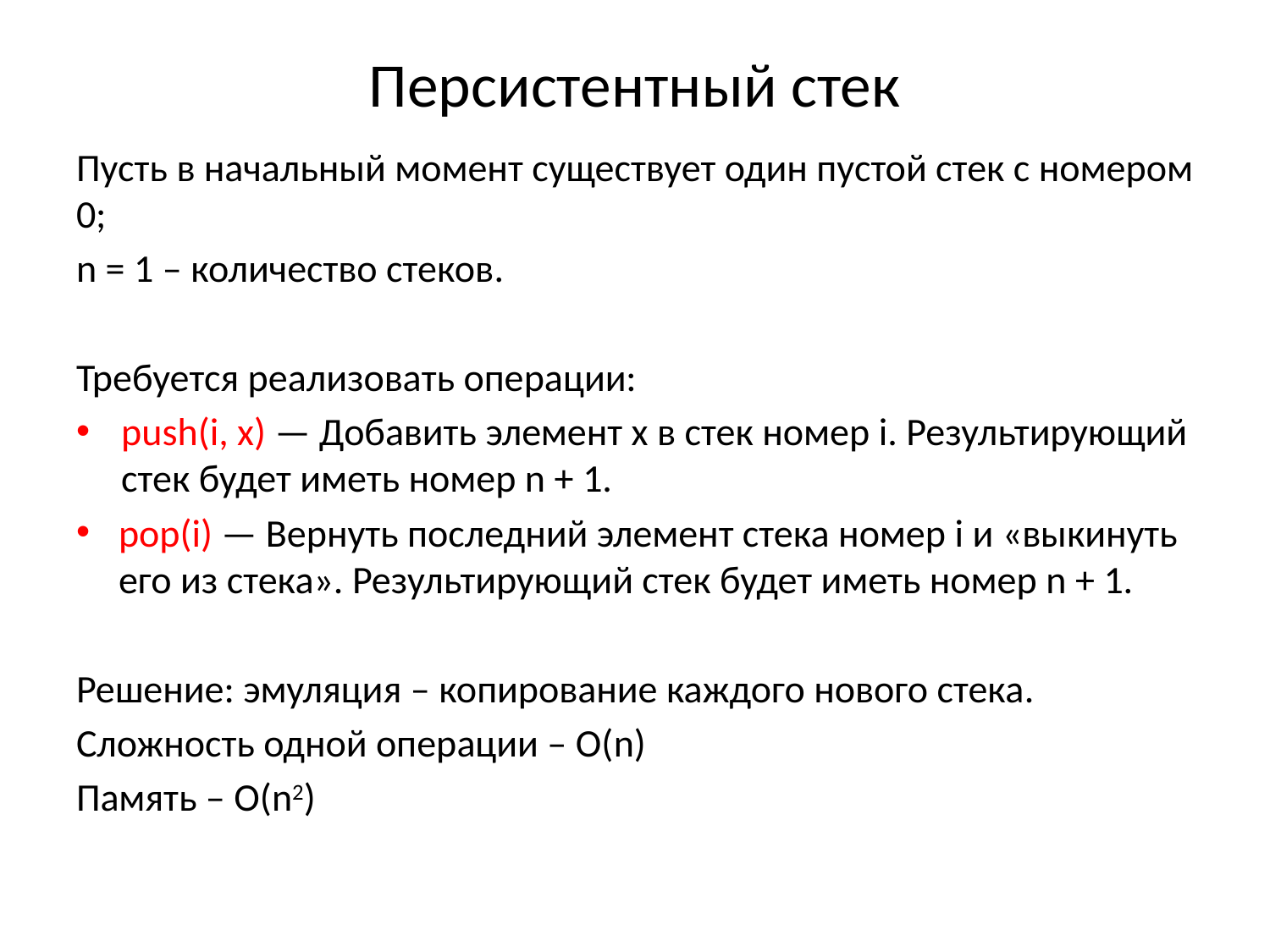

# Персистентный стек
Пусть в начальный момент существует один пустой стек с номером 0;
n = 1 – количество стеков.

Требуется реализовать операции:
push(i, x) — Добавить элемент x в стек номер i. Результирующий стек будет иметь номер n + 1.
pop(i) — Вернуть последний элемент стека номер i и «выкинуть его из стека». Результирующий стек будет иметь номер n + 1.

Решение: эмуляция – копирование каждого нового стека.
Сложность одной операции – О(n)
Память – O(n2)